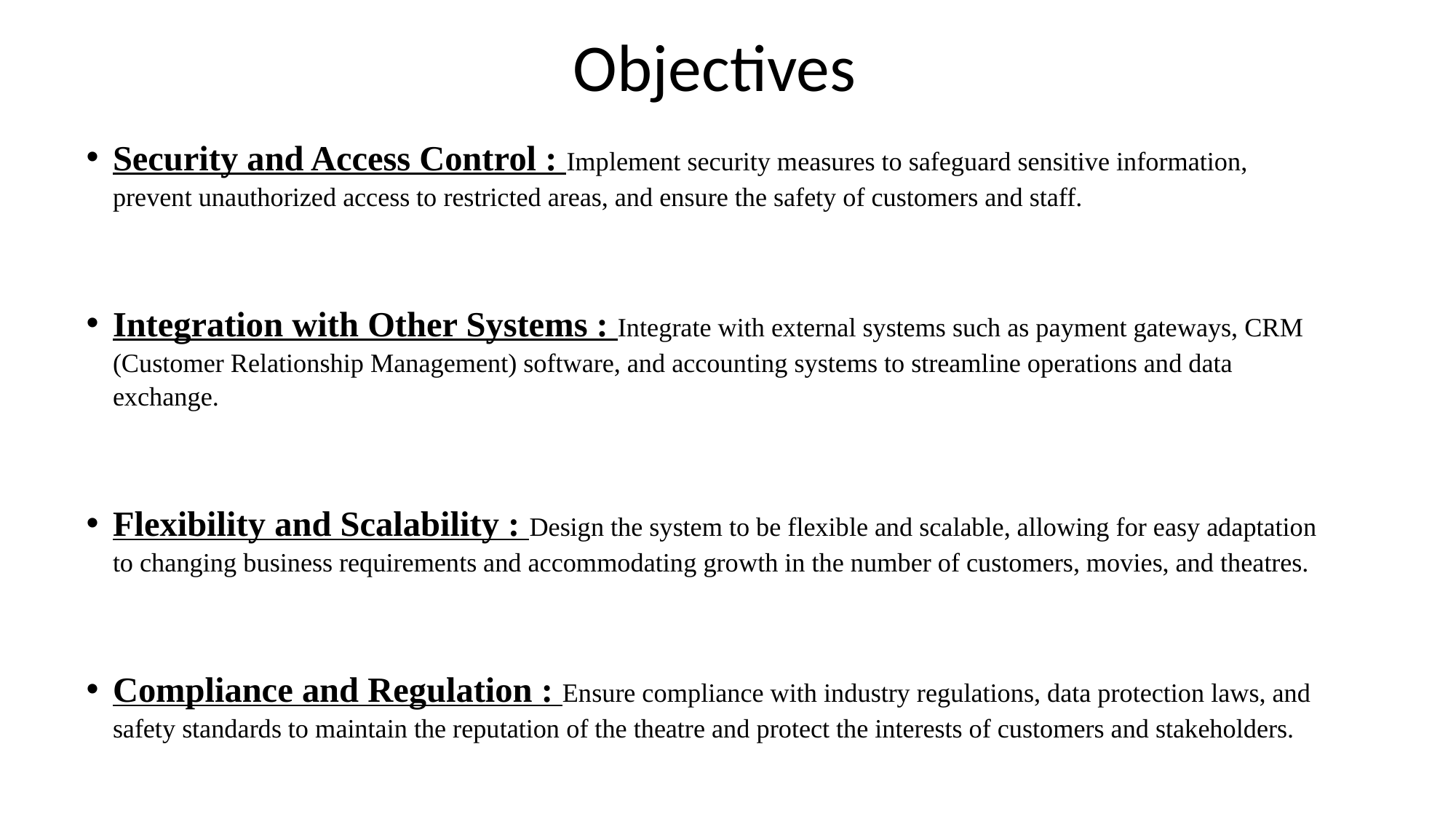

# Objectives
Security and Access Control : Implement security measures to safeguard sensitive information, prevent unauthorized access to restricted areas, and ensure the safety of customers and staff.

Integration with Other Systems : Integrate with external systems such as payment gateways, CRM (Customer Relationship Management) software, and accounting systems to streamline operations and data exchange.

Flexibility and Scalability : Design the system to be flexible and scalable, allowing for easy adaptation to changing business requirements and accommodating growth in the number of customers, movies, and theatres.

Compliance and Regulation : Ensure compliance with industry regulations, data protection laws, and safety standards to maintain the reputation of the theatre and protect the interests of customers and stakeholders.